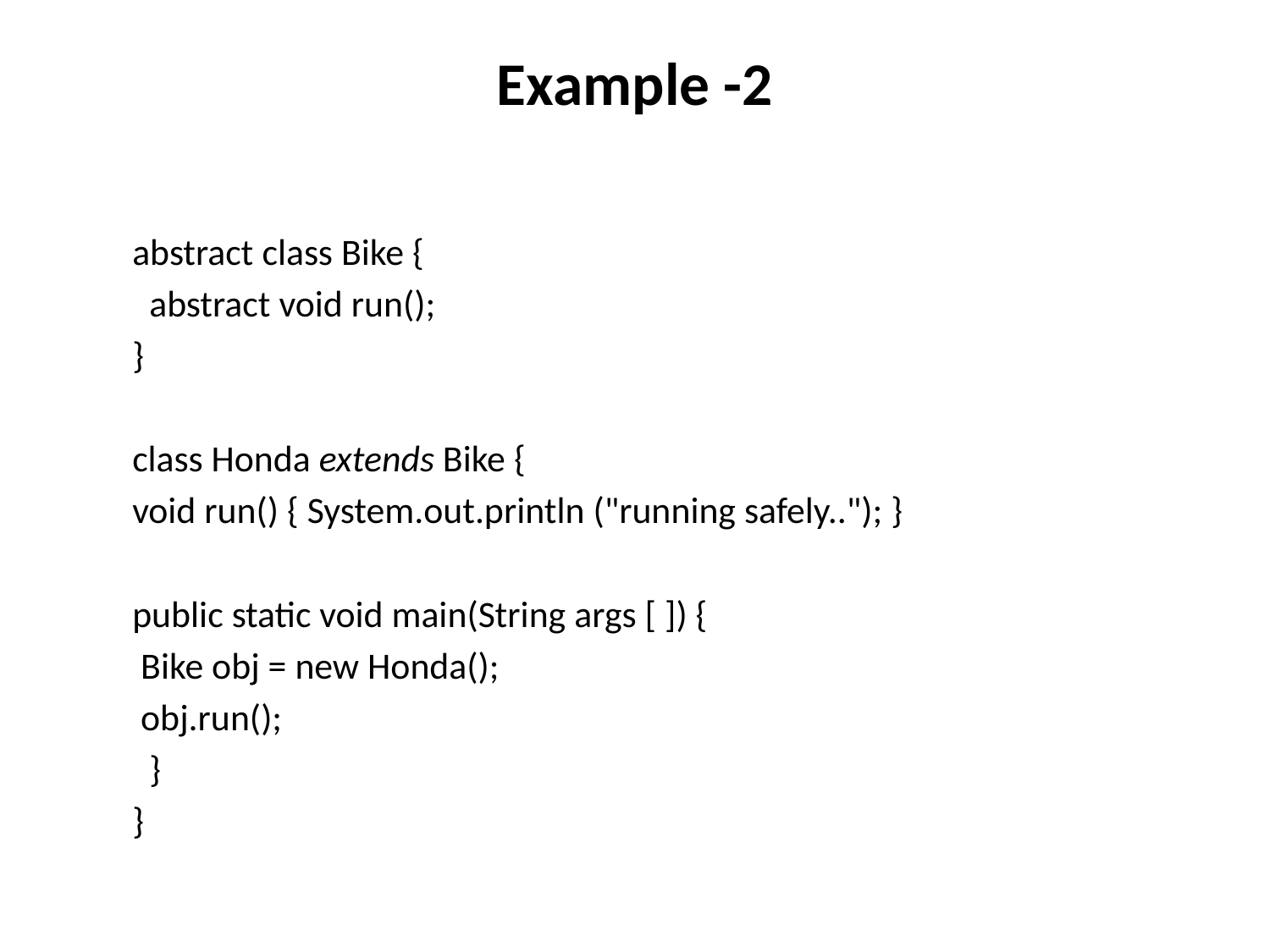

# Example -2
abstract class Bike {
  abstract void run();
}

class Honda extends Bike {
void run() { System.out.println ("running safely.."); }

public static void main(String args [ ]) {
 Bike obj = new Honda();
 obj.run();
  }
}